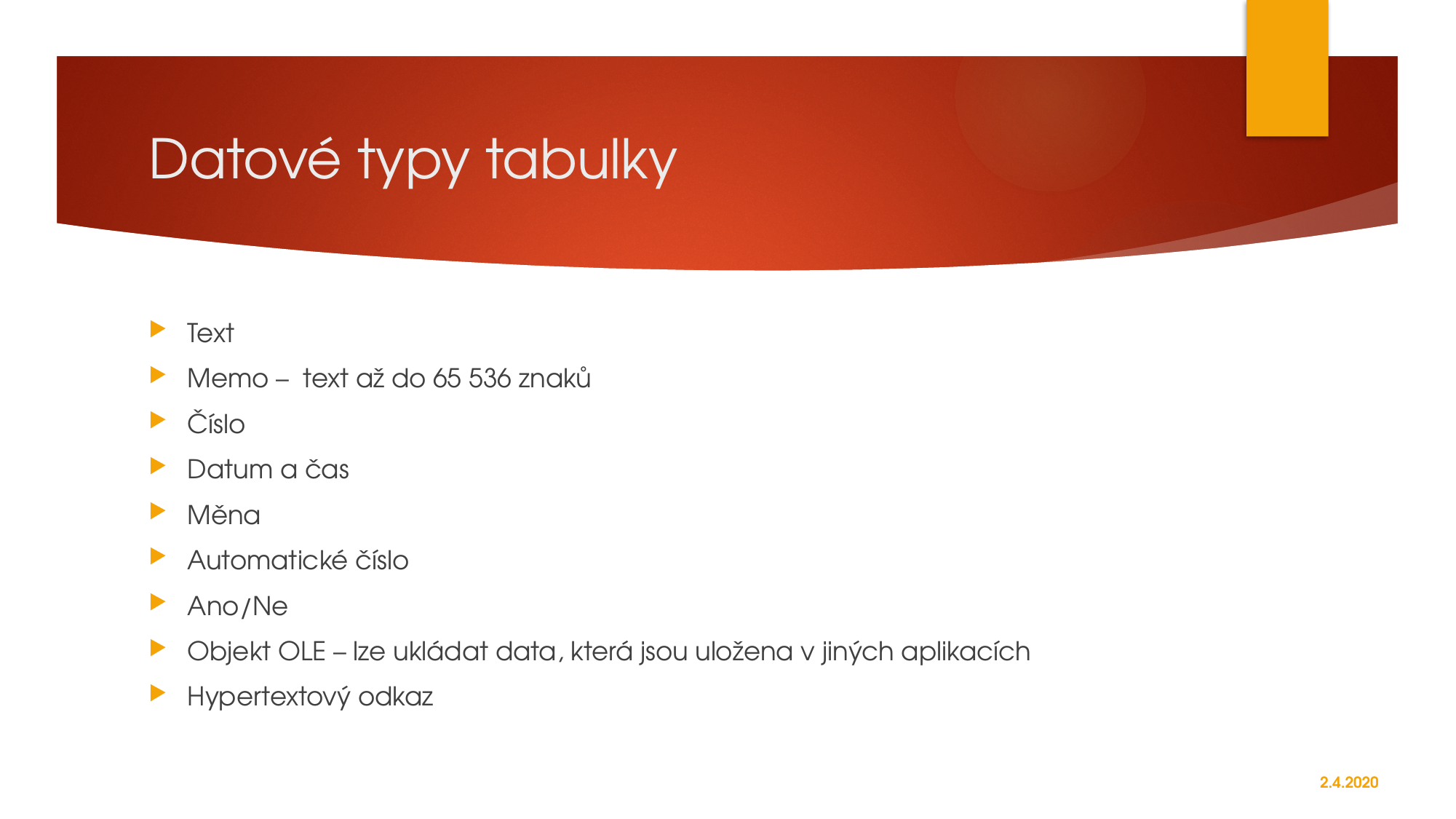

# Datové typy tabulky
Text
Memo –  text až do 65 536 znaků
Číslo
Datum a čas
Měna
Automatické číslo
Ano/Ne
Objekt OLE – lze ukládat data, která jsou uložena v jiných aplikacích
Hypertextový odkaz

2.4.2020